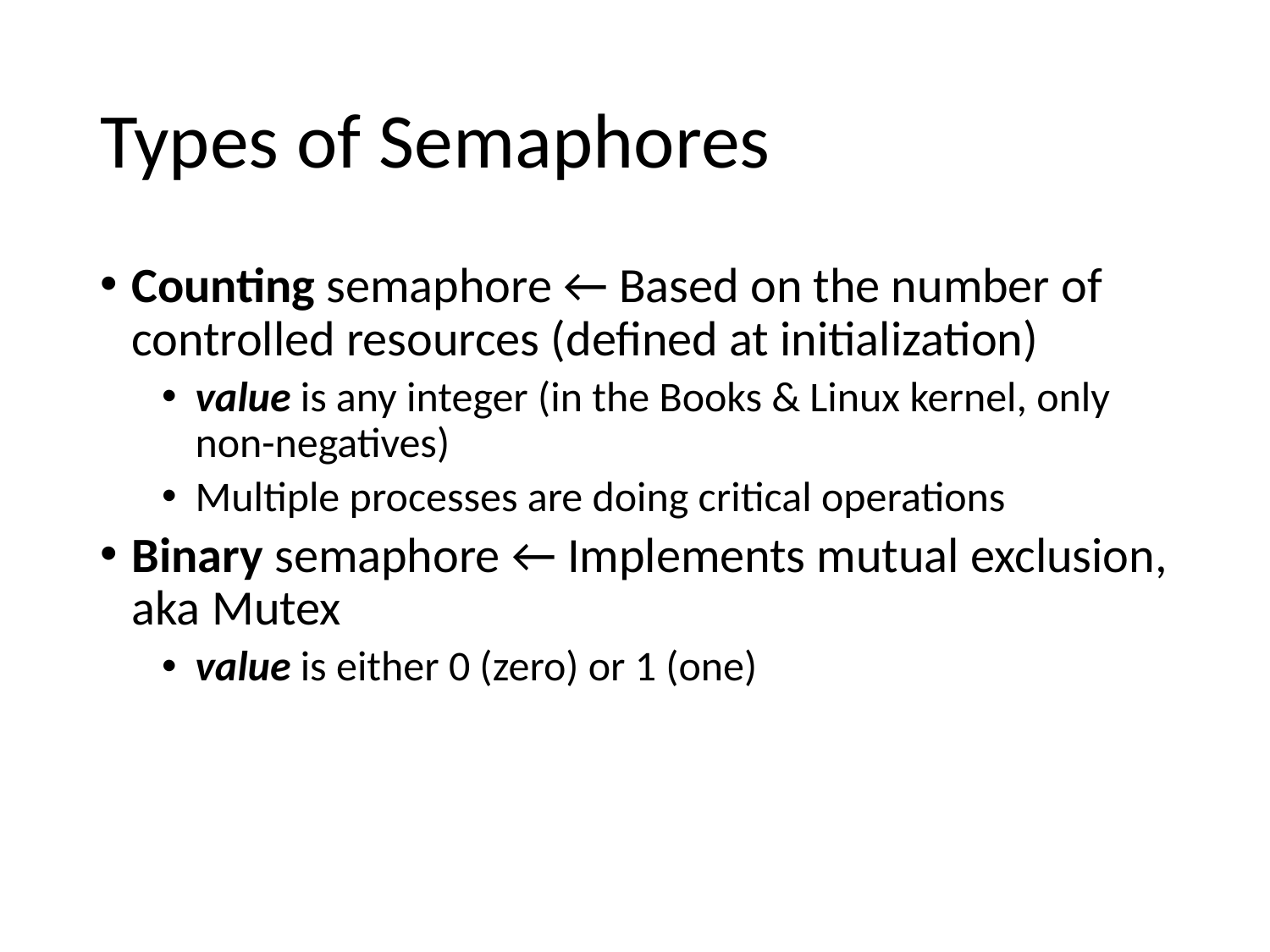

# Types of Semaphores
Counting semaphore ← Based on the number of controlled resources (defined at initialization)
value is any integer (in the Books & Linux kernel, only non-negatives)
Multiple processes are doing critical operations
Binary semaphore ← Implements mutual exclusion, aka Mutex
value is either 0 (zero) or 1 (one)